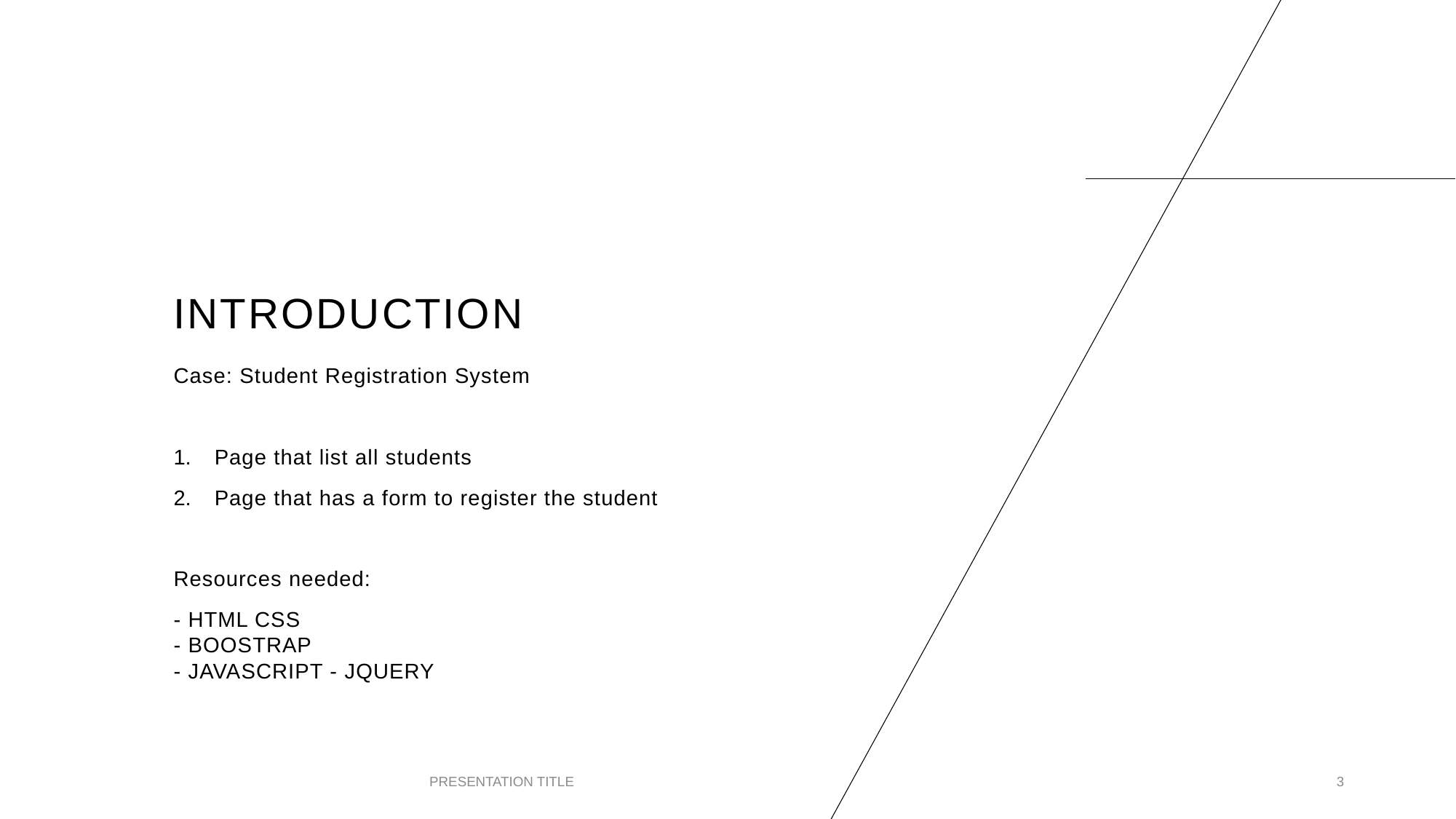

# INTRODUCTION
Case: Student Registration System

Page that list all students
Page that has a form to register the student

Resources needed:
- HTML CSS
- BOOSTRAP
- JAVASCRIPT - JQUERY
PRESENTATION TITLE
3